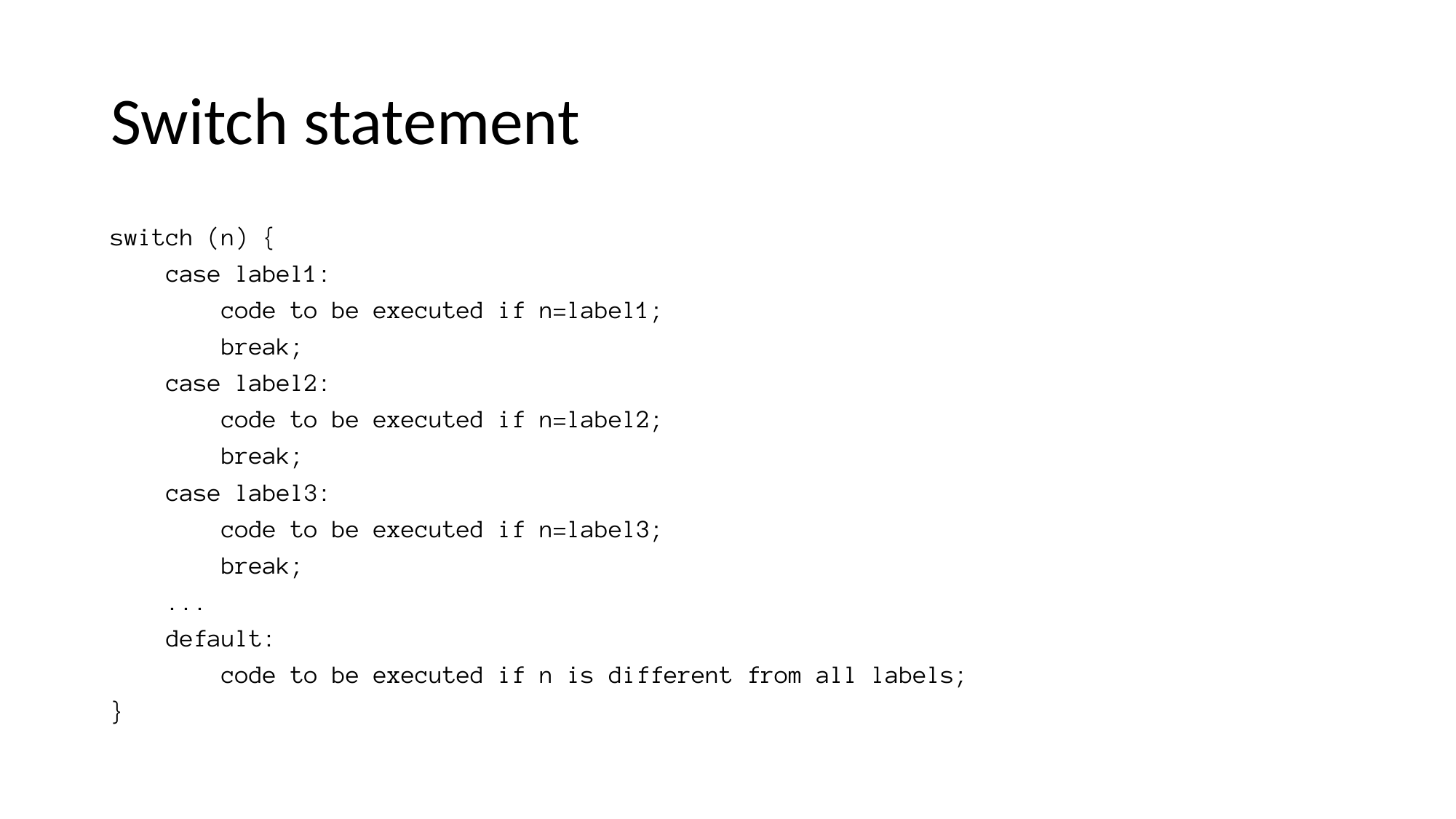

# Switch statement
switch (n) {
    case label1:
        code to be executed if n=label1;
        break;
    case label2:
        code to be executed if n=label2;
        break;
    case label3:
        code to be executed if n=label3;
        break;
    ...
    default:
        code to be executed if n is different from all labels;
}